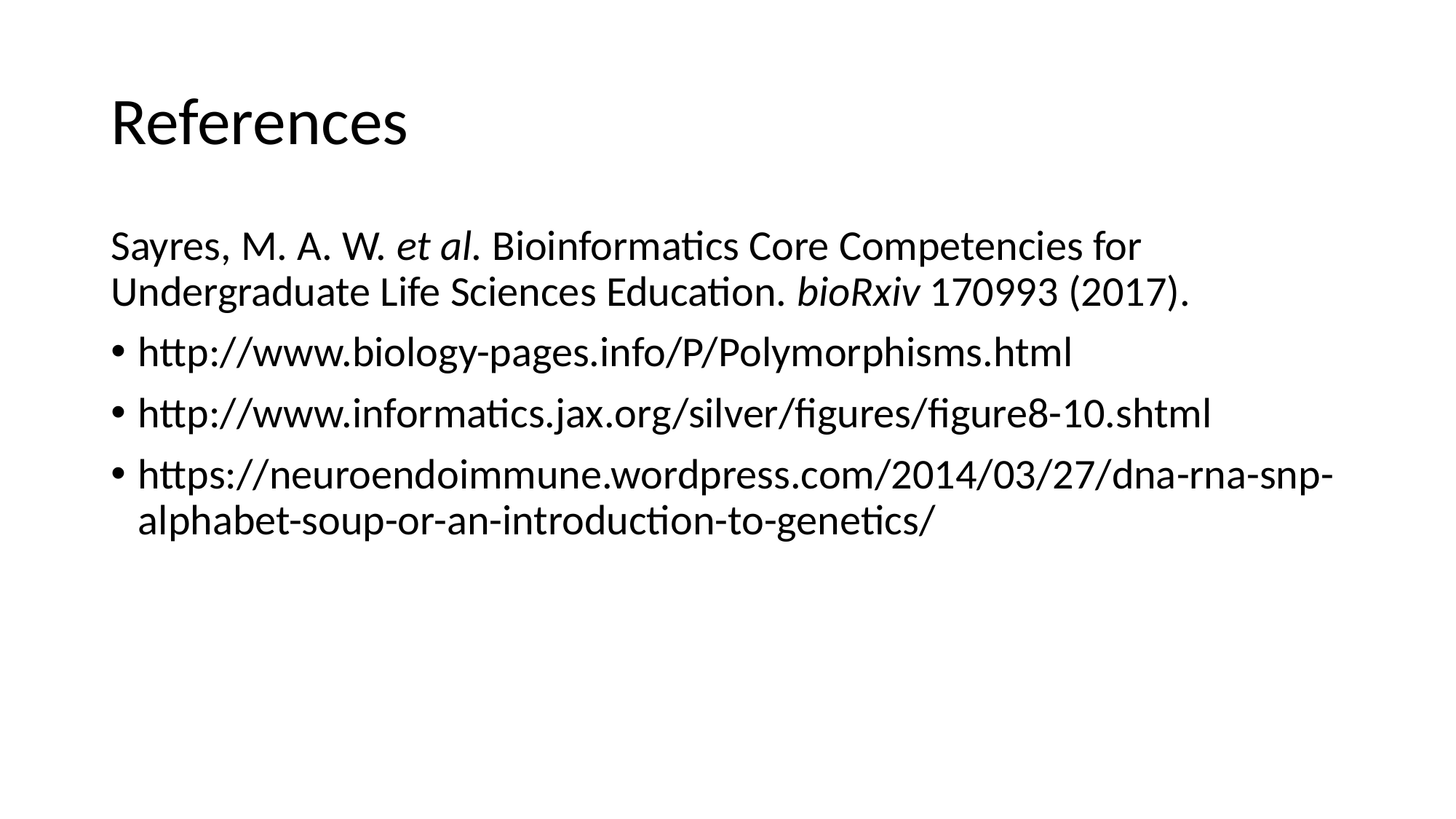

# References
Sayres, M. A. W. et al. Bioinformatics Core Competencies for Undergraduate Life Sciences Education. bioRxiv 170993 (2017).
http://www.biology-pages.info/P/Polymorphisms.html
http://www.informatics.jax.org/silver/figures/figure8-10.shtml
https://neuroendoimmune.wordpress.com/2014/03/27/dna-rna-snp-alphabet-soup-or-an-introduction-to-genetics/